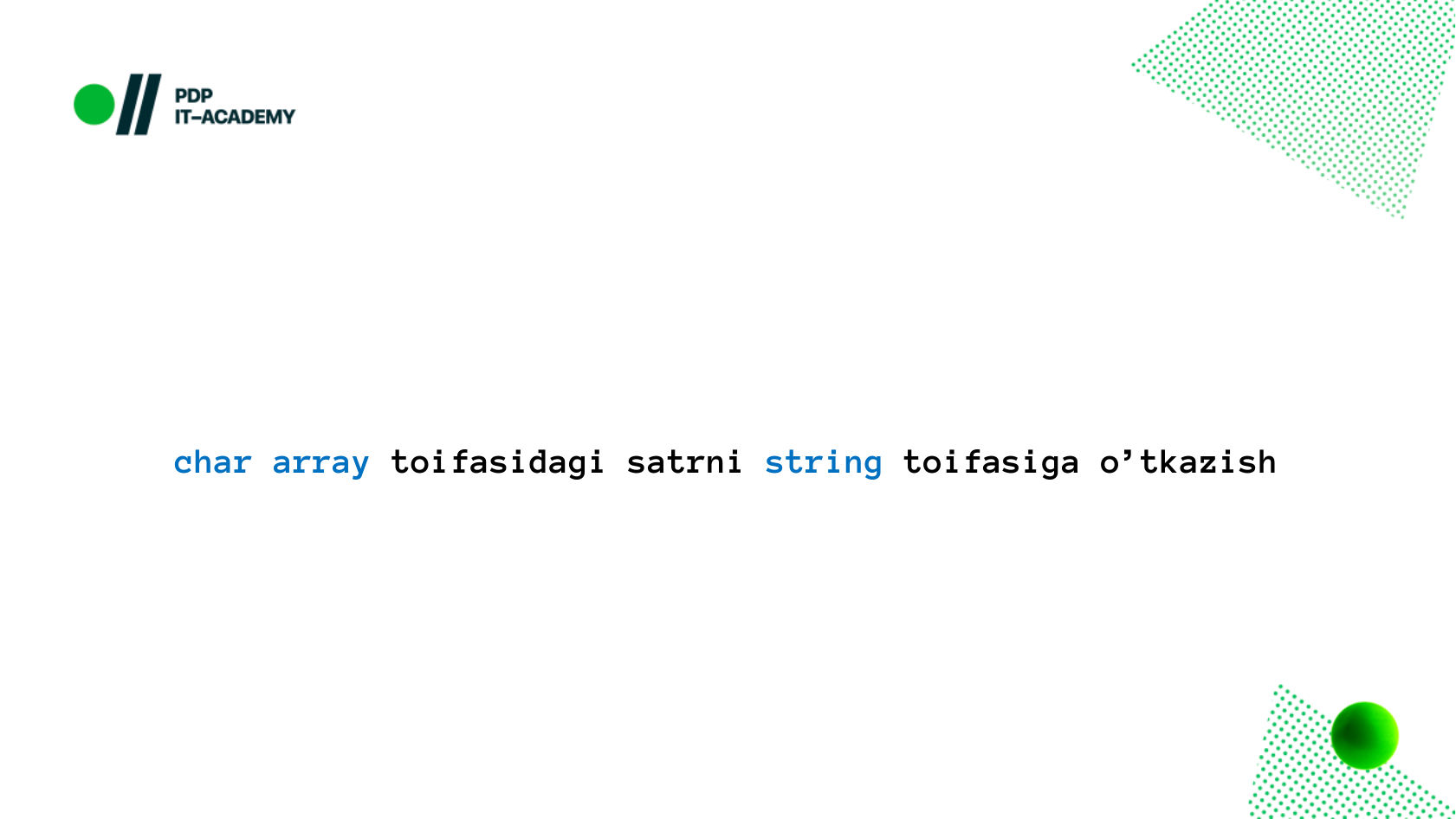

char array toifasidagi satrni string toifasiga o’tkazish